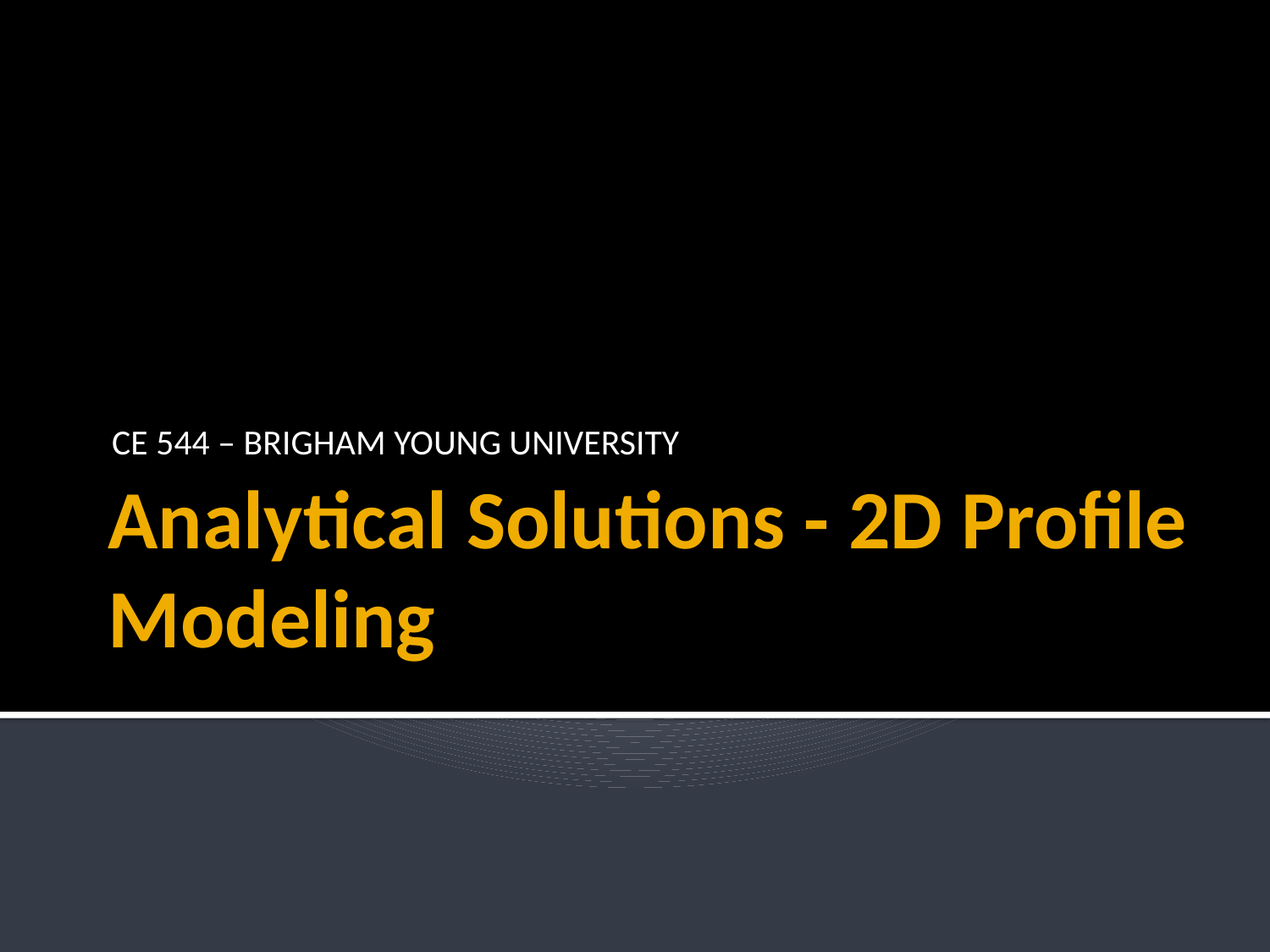

CE 544 – BRIGHAM YOUNG UNIVERSITY
# Analytical Solutions - 2D Profile Modeling